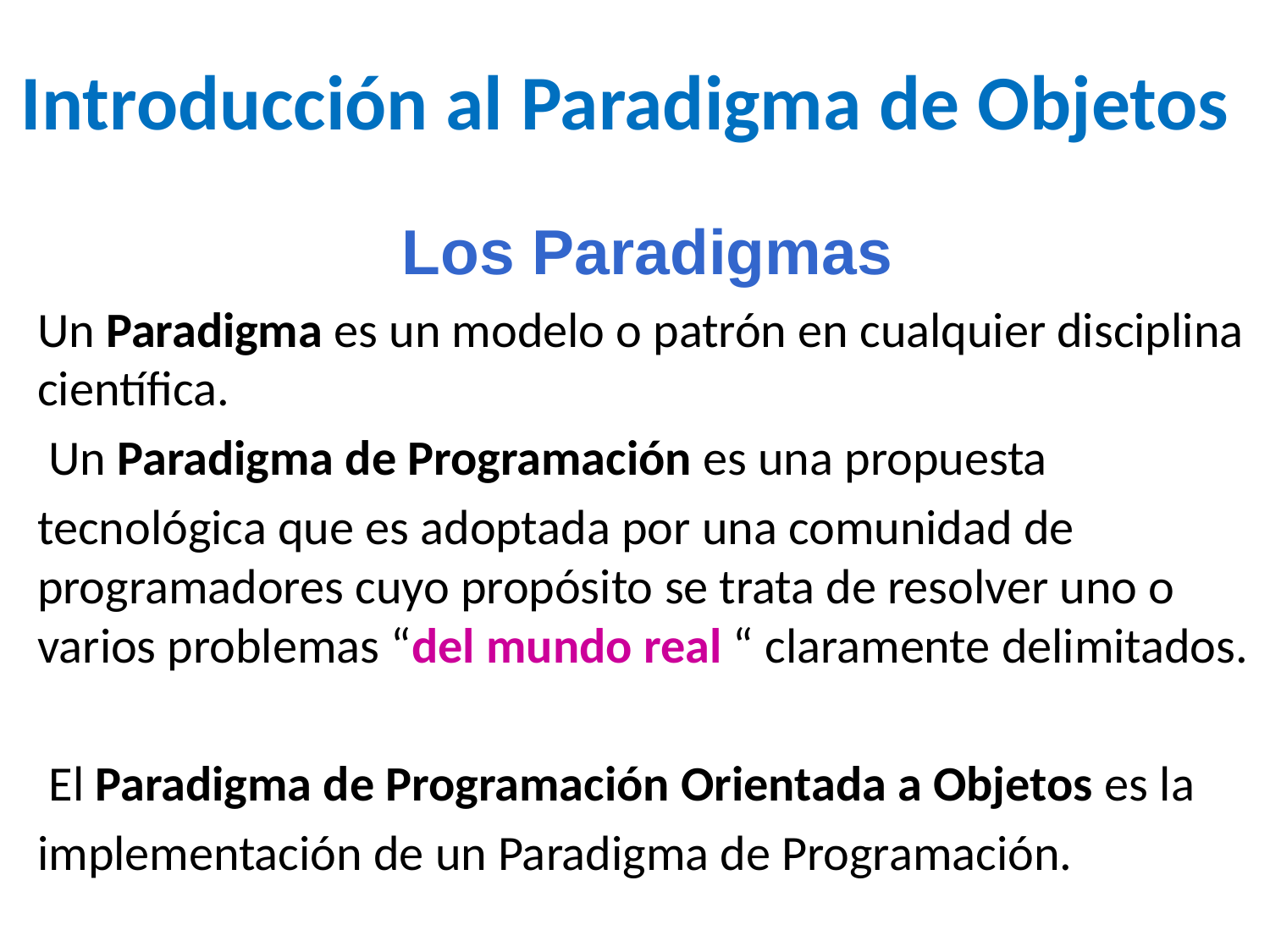

Introducción al Paradigma de Objetos
Los Paradigmas
Un Paradigma es un modelo o patrón en cualquier disciplina científica.
 Un Paradigma de Programación es una propuesta
tecnológica que es adoptada por una comunidad de programadores cuyo propósito se trata de resolver uno o varios problemas “del mundo real “ claramente delimitados.

 El Paradigma de Programación Orientada a Objetos es la
implementación de un Paradigma de Programación.